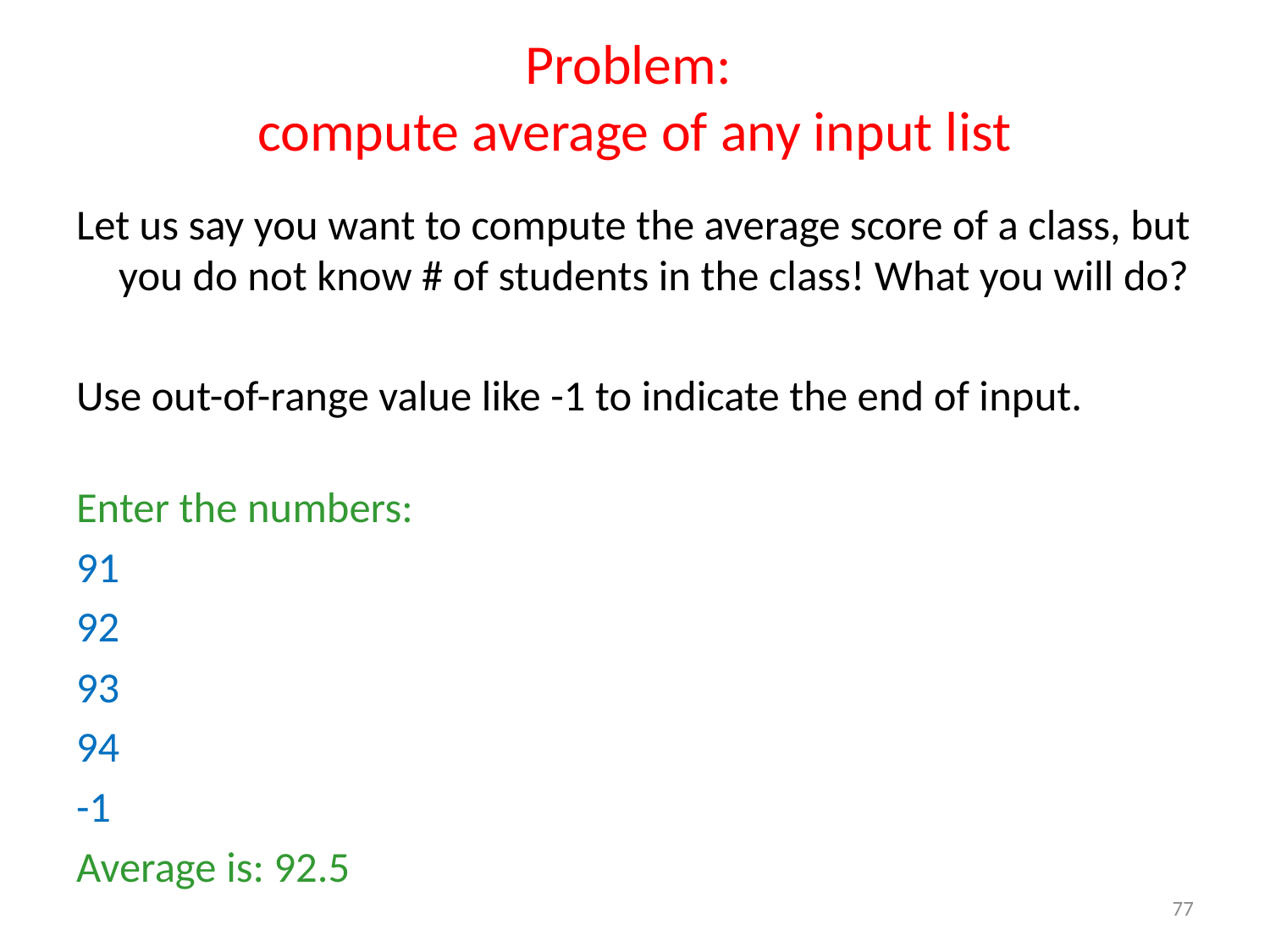

# Problem: compute average of any input list
Let us say you want to compute the average score of a class, but you do not know # of students in the class! What you will do?

Use out-of-range value like -1 to indicate the end of input.
Enter the numbers:
91
92
93
94
-1
Average is: 92.5

77